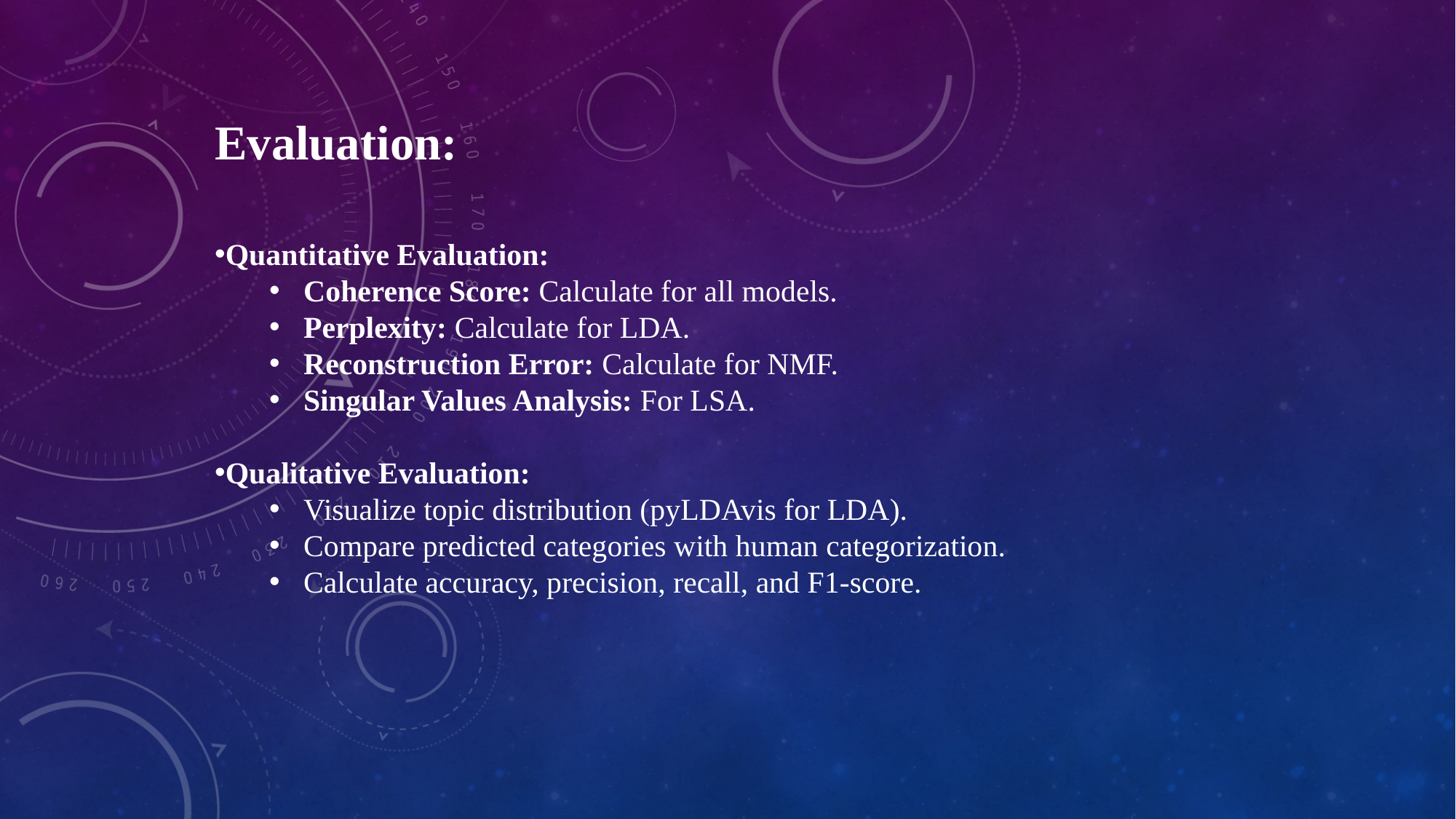

Evaluation:

Quantitative Evaluation:
Coherence Score: Calculate for all models.
Perplexity: Calculate for LDA.
Reconstruction Error: Calculate for NMF.
Singular Values Analysis: For LSA.

Qualitative Evaluation:
Visualize topic distribution (pyLDAvis for LDA).
Compare predicted categories with human categorization.
Calculate accuracy, precision, recall, and F1-score.